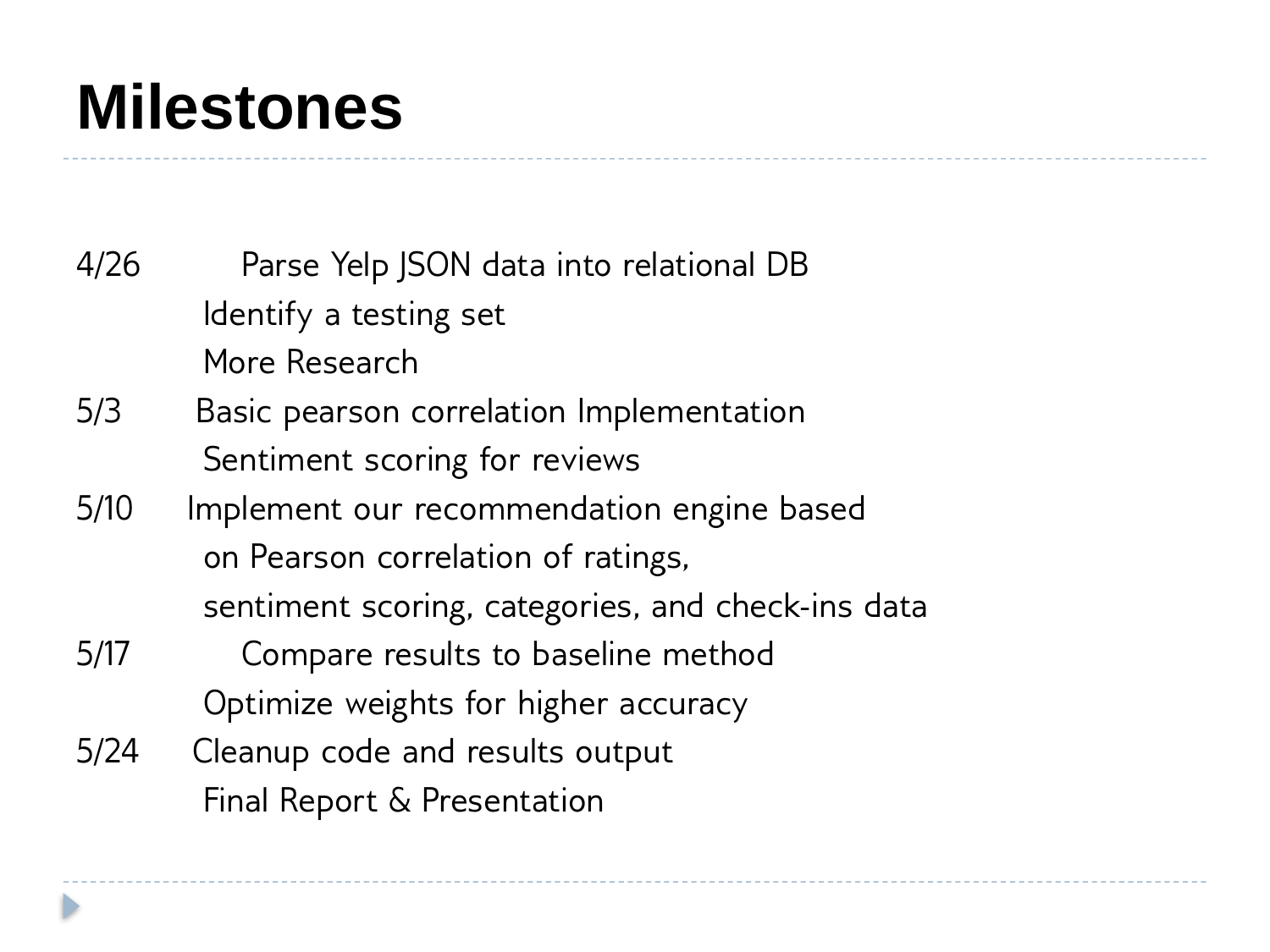

# Milestones
4/26 	Parse Yelp JSON data into relational DB
Identify a testing set
More Research
5/3       Basic pearson correlation Implementation
Sentiment scoring for reviews
5/10     Implement our recommendation engine based
on Pearson correlation of ratings,
sentiment scoring, categories, and check-ins data
5/17 	Compare results to baseline method
Optimize weights for higher accuracy
5/24     Cleanup code and results output
Final Report & Presentation